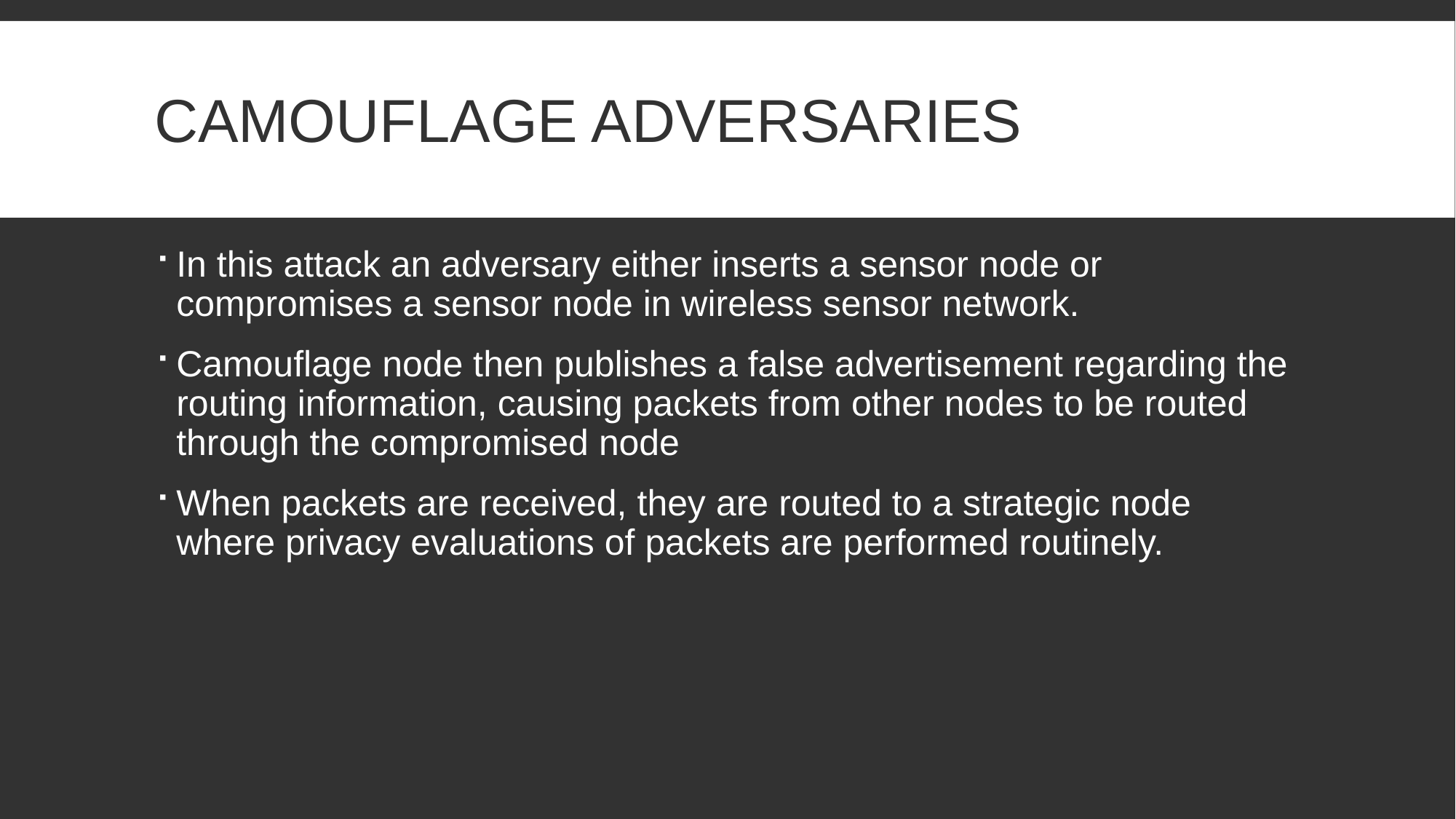

# Camouflage Adversaries
In this attack an adversary either inserts a sensor node or compromises a sensor node in wireless sensor network.
Camouflage node then publishes a false advertisement regarding the routing information, causing packets from other nodes to be routed through the compromised node
When packets are received, they are routed to a strategic node where privacy evaluations of packets are performed routinely.